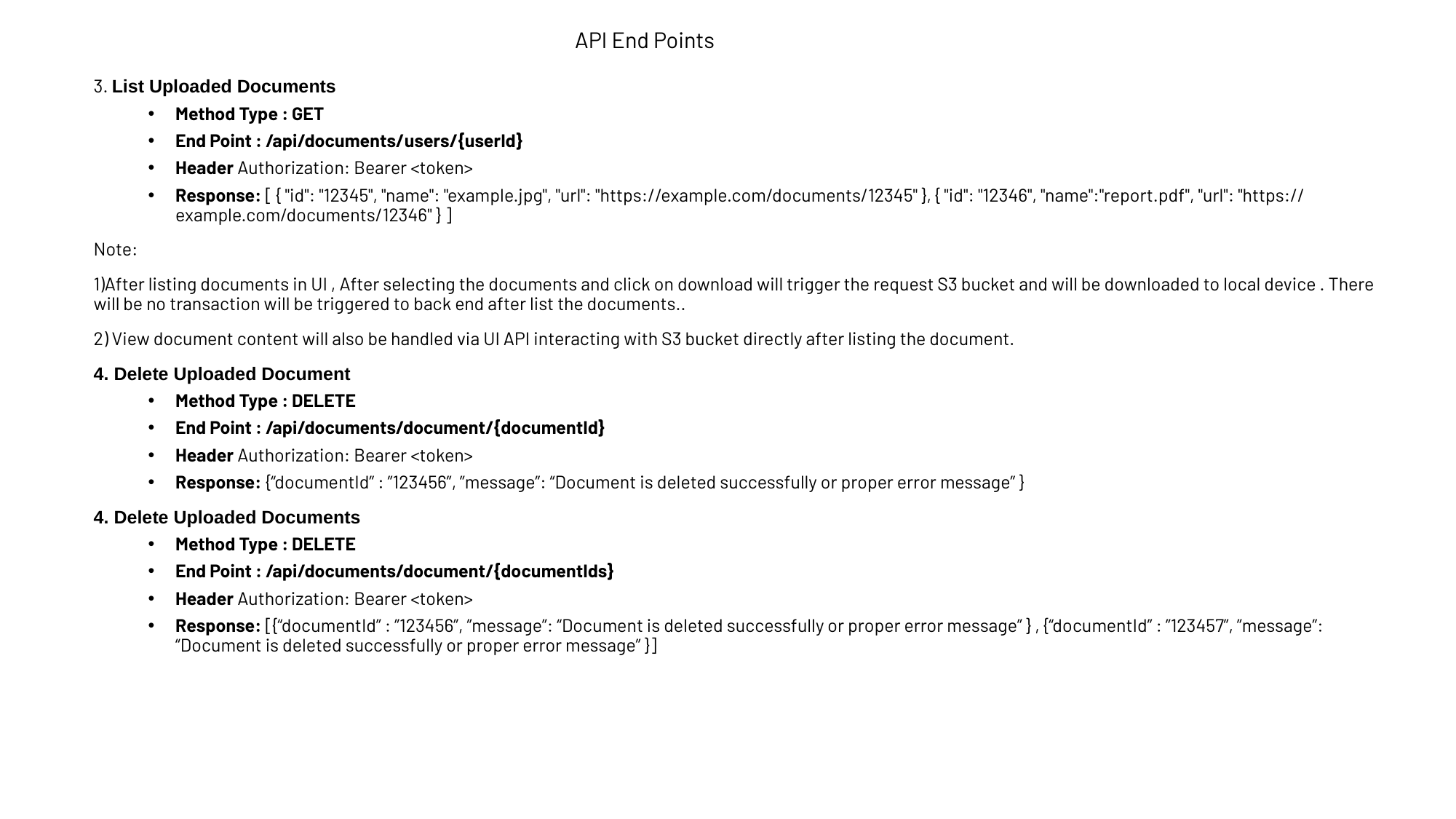

# API End Points
3. List Uploaded Documents
Method Type : GET
End Point : /api/documents/users/{userId}
Header Authorization: Bearer <token>
Response: [ { "id": "12345", "name": "example.jpg", "url": "https://example.com/documents/12345" }, { "id": "12346", "name":"report.pdf", "url": "https://example.com/documents/12346" } ]
Note:
1)After listing documents in UI , After selecting the documents and click on download will trigger the request S3 bucket and will be downloaded to local device . There will be no transaction will be triggered to back end after list the documents..
2) View document content will also be handled via UI API interacting with S3 bucket directly after listing the document.
4. Delete Uploaded Document
Method Type : DELETE
End Point : /api/documents/document/{documentId}
Header Authorization: Bearer <token>
Response: {“documentId” : ”123456”, ”message”: “Document is deleted successfully or proper error message” }
4. Delete Uploaded Documents
Method Type : DELETE
End Point : /api/documents/document/{documentIds}
Header Authorization: Bearer <token>
Response: [{“documentId” : ”123456”, ”message”: “Document is deleted successfully or proper error message” } , {“documentId” : ”123457”, ”message”: “Document is deleted successfully or proper error message” }]